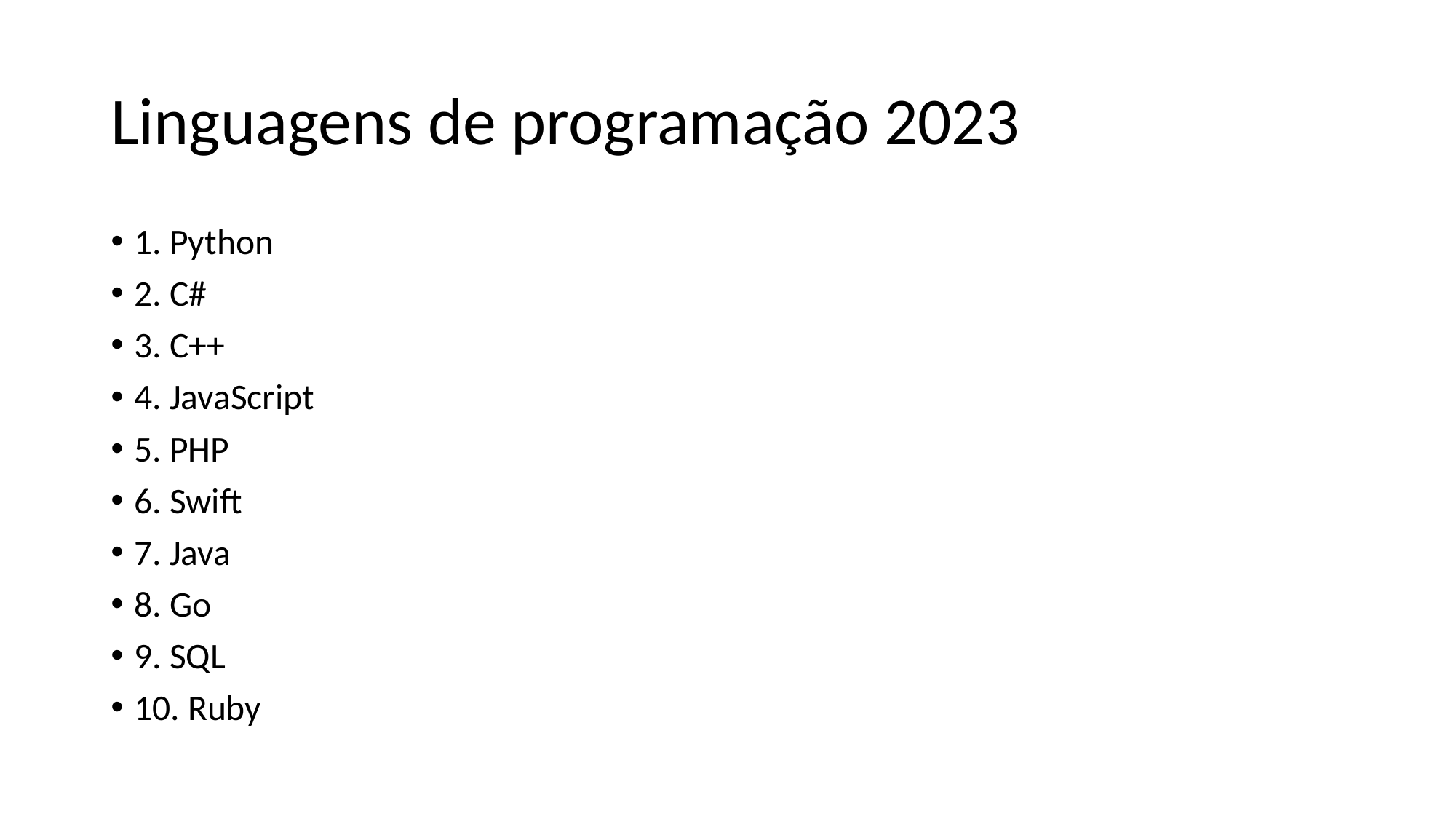

# Linguagens de programação 2023
1. Python
2. C#
3. C++
4. JavaScript
5. PHP
6. Swift
7. Java
8. Go
9. SQL
10. Ruby